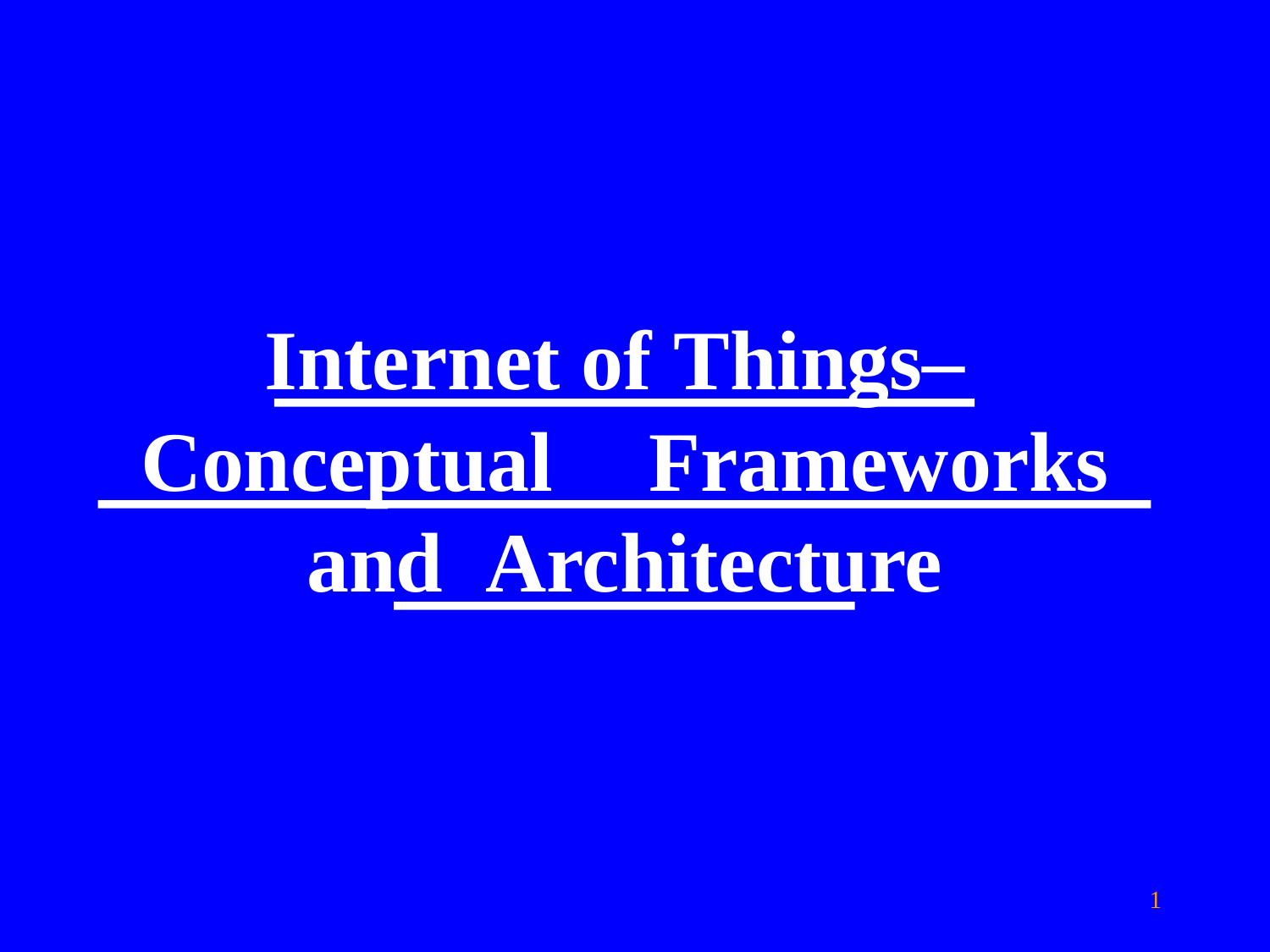

Internet of Things–  Conceptual	Frameworks and  Architecture

1